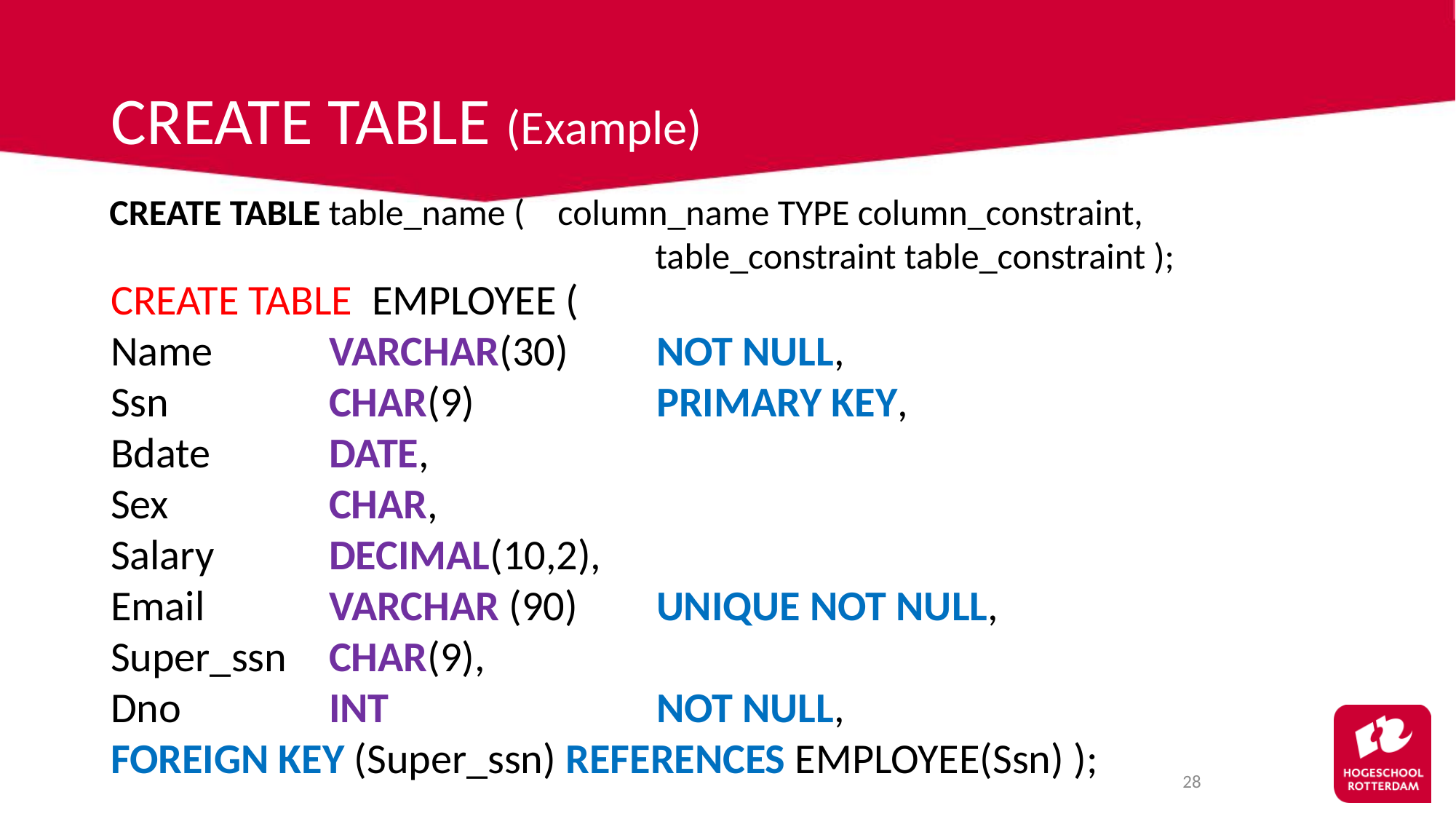

# CREATE TABLE (Example)
CREATE TABLE table_name (    column_name TYPE column_constraint,
   					table_constraint table_constraint );
CREATE TABLE  EMPLOYEE (
Name		VARCHAR(30)	NOT NULL,
Ssn		CHAR(9)		PRIMARY KEY,
Bdate		DATE,
Sex		CHAR,
Salary		DECIMAL(10,2),
Email 		VARCHAR (90) 	UNIQUE NOT NULL,
Super_ssn	CHAR(9),
Dno		INT			NOT NULL,
FOREIGN KEY (Super_ssn) REFERENCES EMPLOYEE(Ssn) );
28